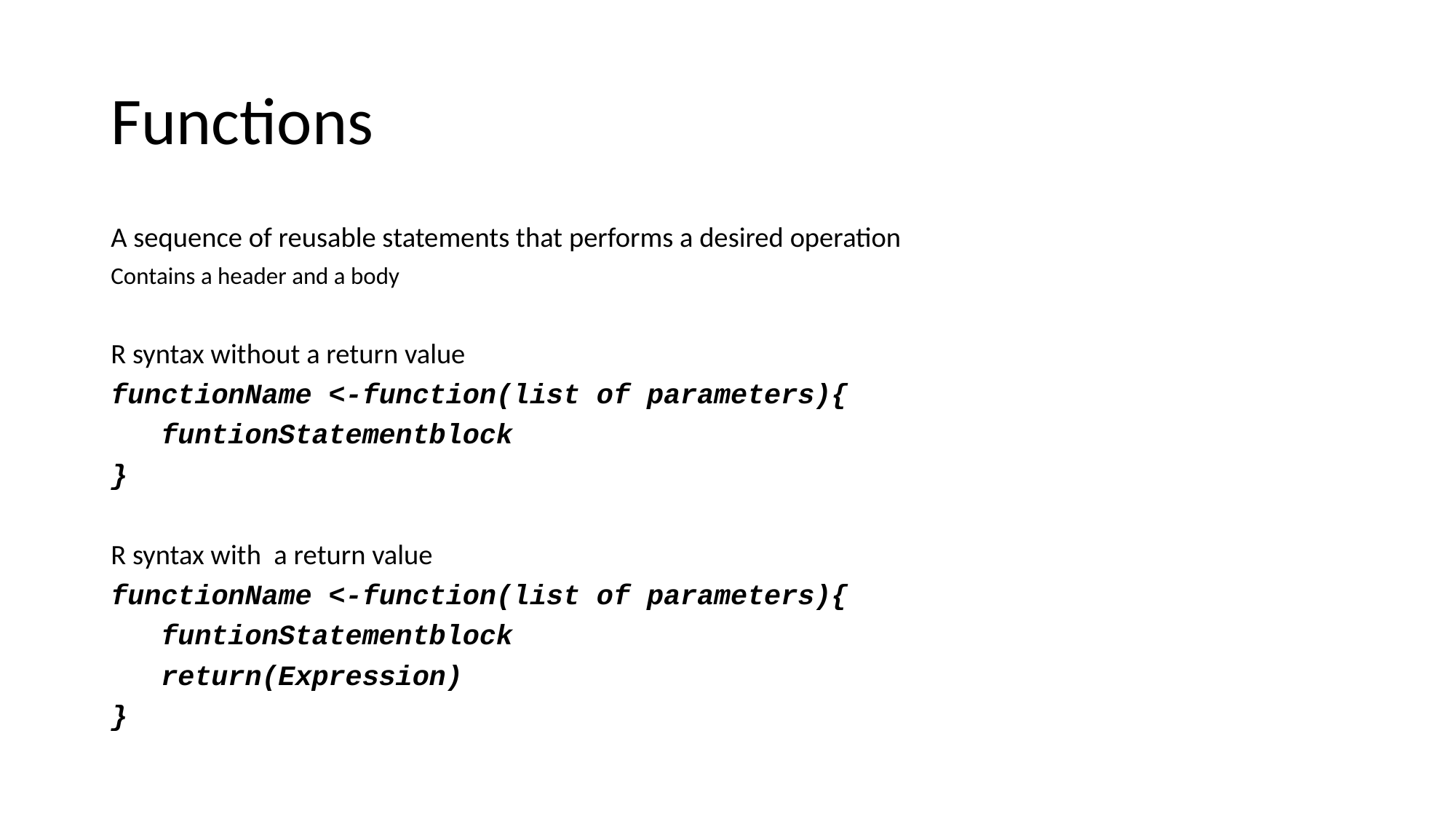

# Functions
A sequence of reusable statements that performs a desired operation
Contains a header and a body

R syntax without a return value
functionName <-function(list of parameters){
   funtionStatementblock
}

R syntax with  a return value
functionName <-function(list of parameters){
   funtionStatementblock
   return(Expression)
}